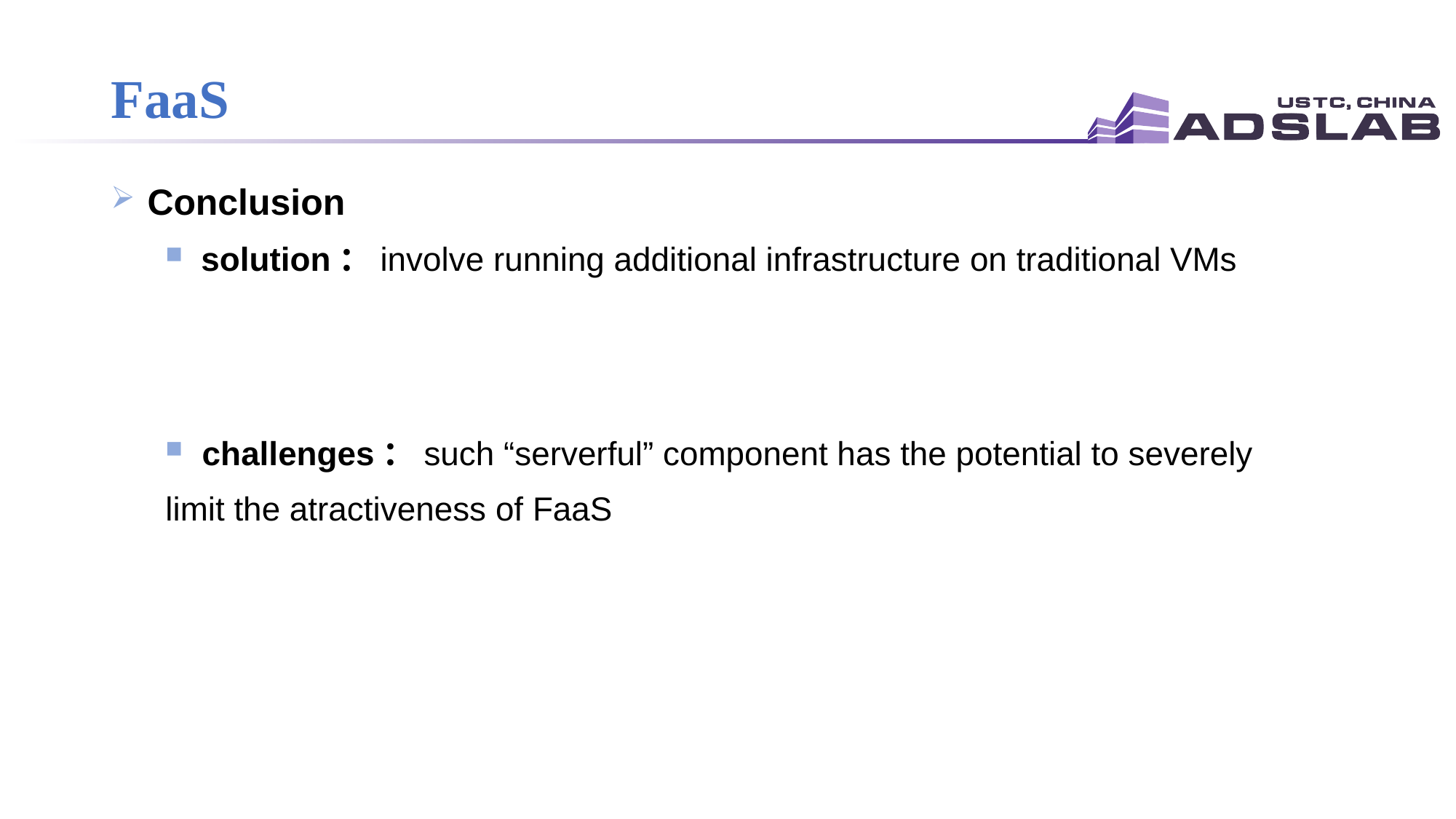

# FaaS
 Conclusion
 solution：involve running additional infrastructure on traditional VMs

 challenges：such “serverful” component has the potential to severely
limit the atractiveness of FaaS